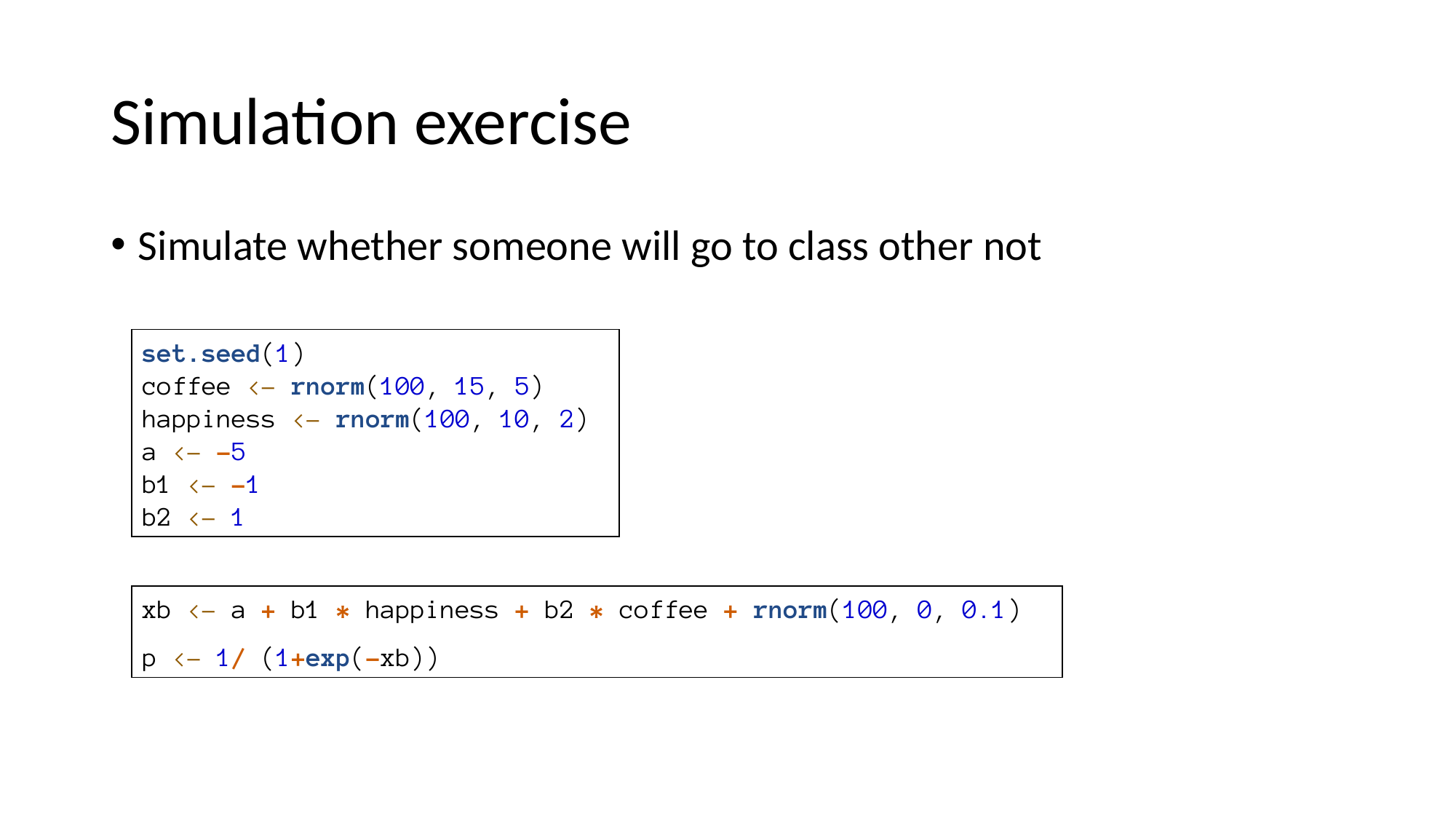

# Simulation exercise
Simulate whether someone will go to class other not
set.seed(1)
coffee <- rnorm(100, 15, 5)
happiness <- rnorm(100, 10, 2)
a <- -5
b1 <- -1
b2 <- 1
xb <- a + b1 * happiness + b2 * coffee + rnorm(100, 0, 0.1)
p <- 1/ (1+exp(-xb))